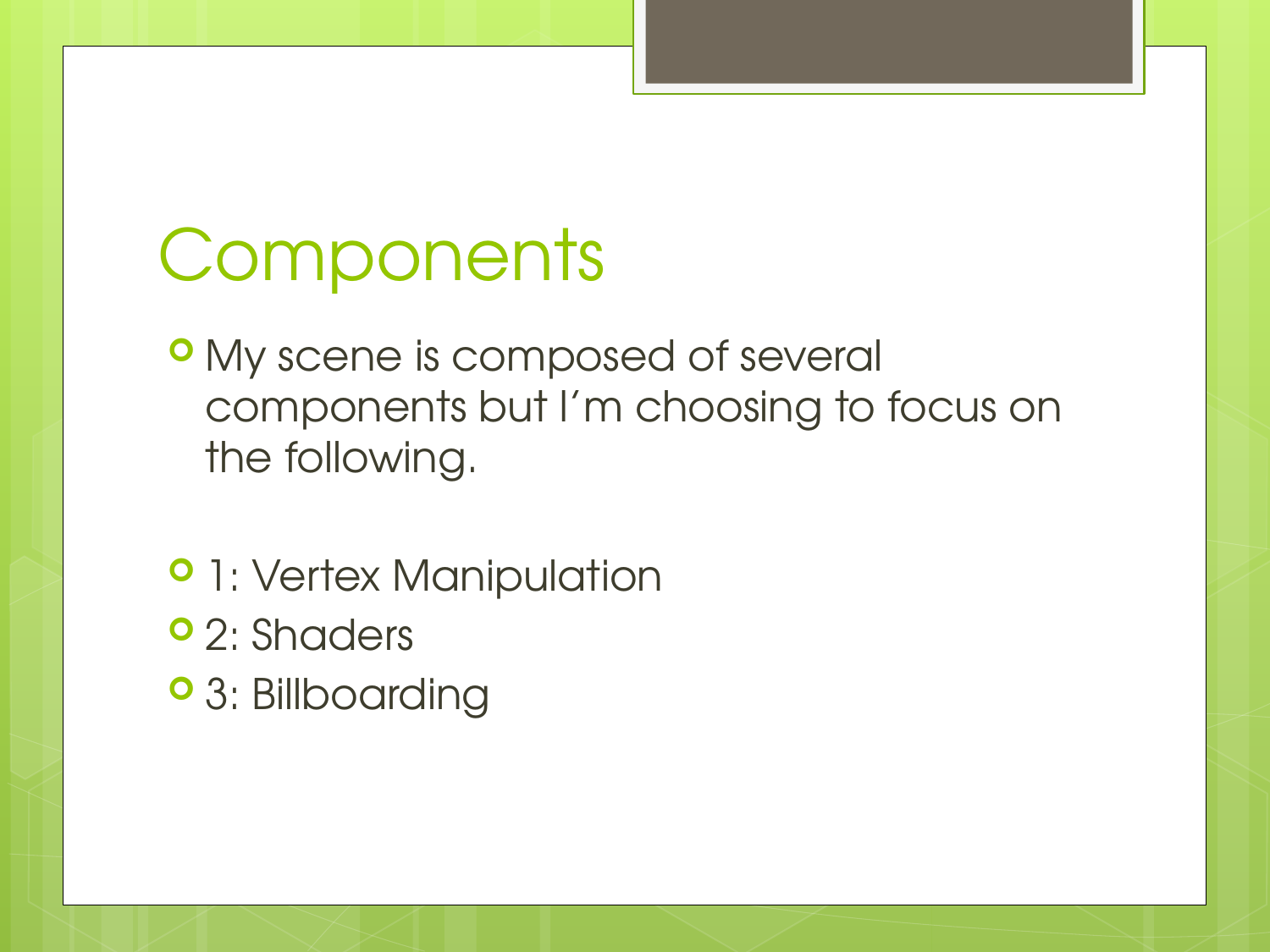

# Components
My scene is composed of several components but I’m choosing to focus on the following.

1: Vertex Manipulation
2: Shaders
3: Billboarding